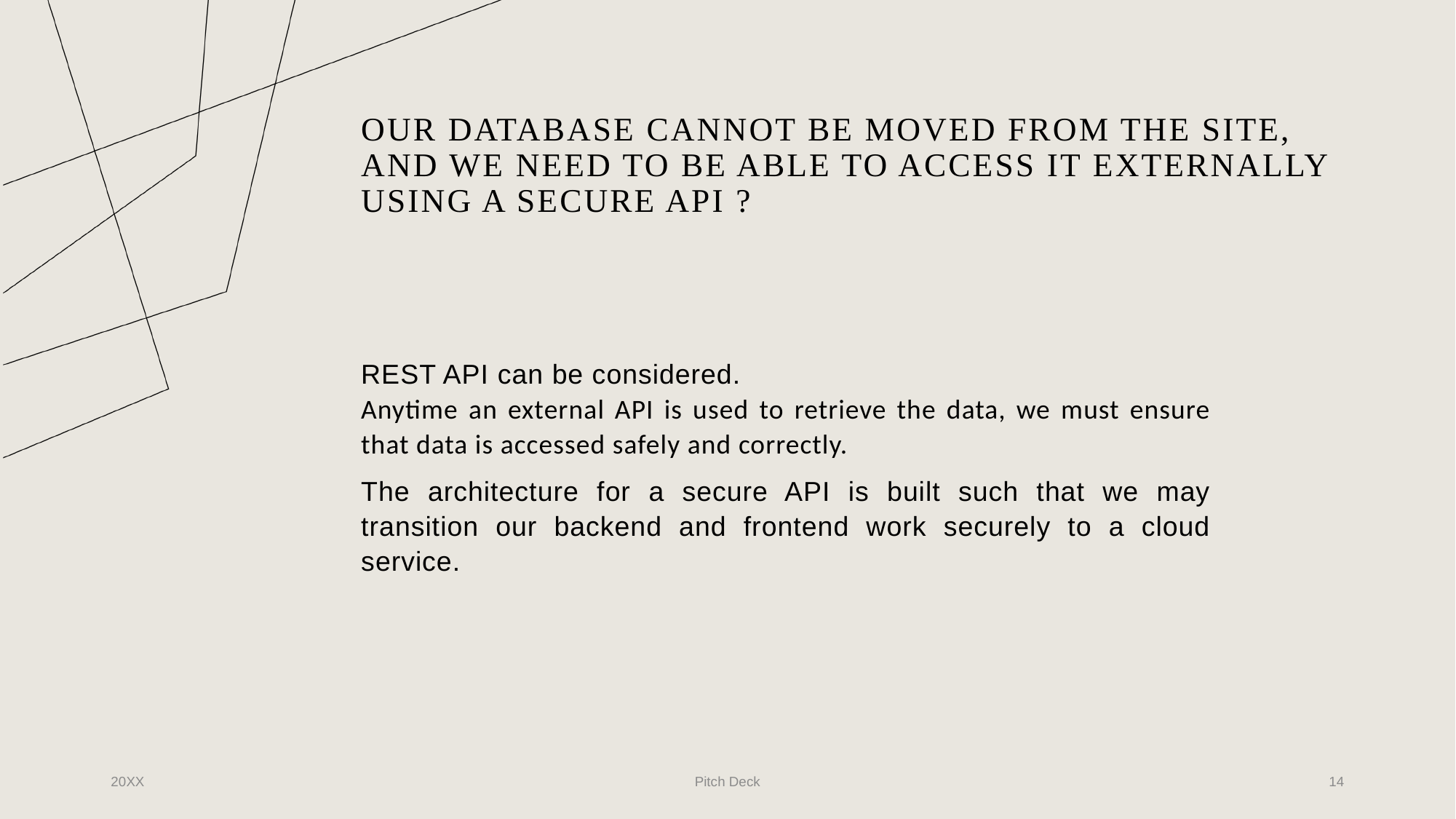

# Our database cannot be moved from the site, and we need to be able to access it externally using a secure API ?

REST API can be considered.
Anytime an external API is used to retrieve the data, we must ensure that data is accessed safely and correctly.
The architecture for a secure API is built such that we may transition our backend and frontend work securely to a cloud service.

20XX
Pitch Deck
14